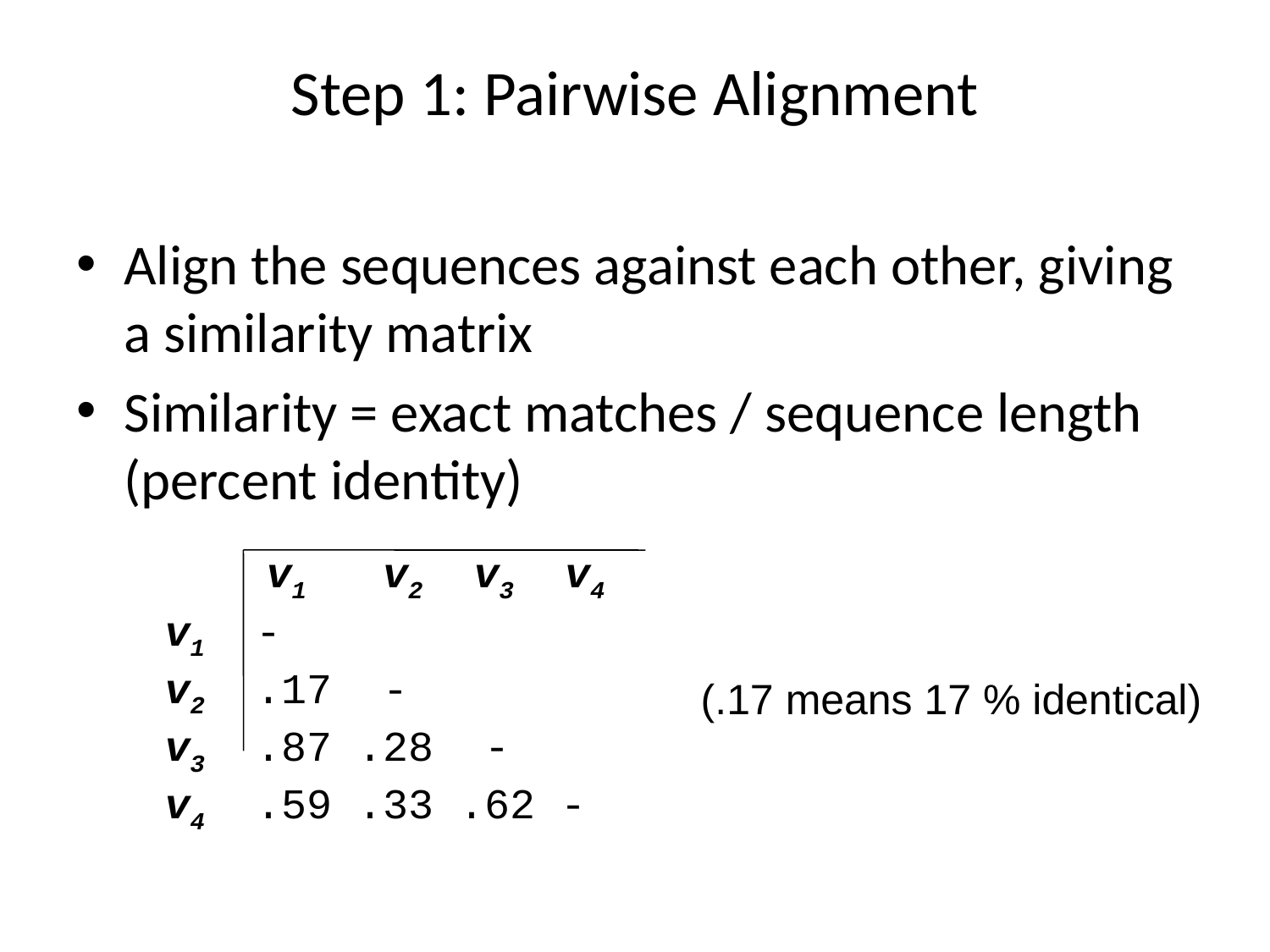

# Step 1: Pairwise Alignment
Align the sequences against each other, giving a similarity matrix
Similarity = exact matches / sequence length (percent identity)
    v1   v2  v3  v4
v1  -
v2  .17  -
v3  .87 .28  -
v4  .59 .33 .62 -

(.17 means 17 % identical)